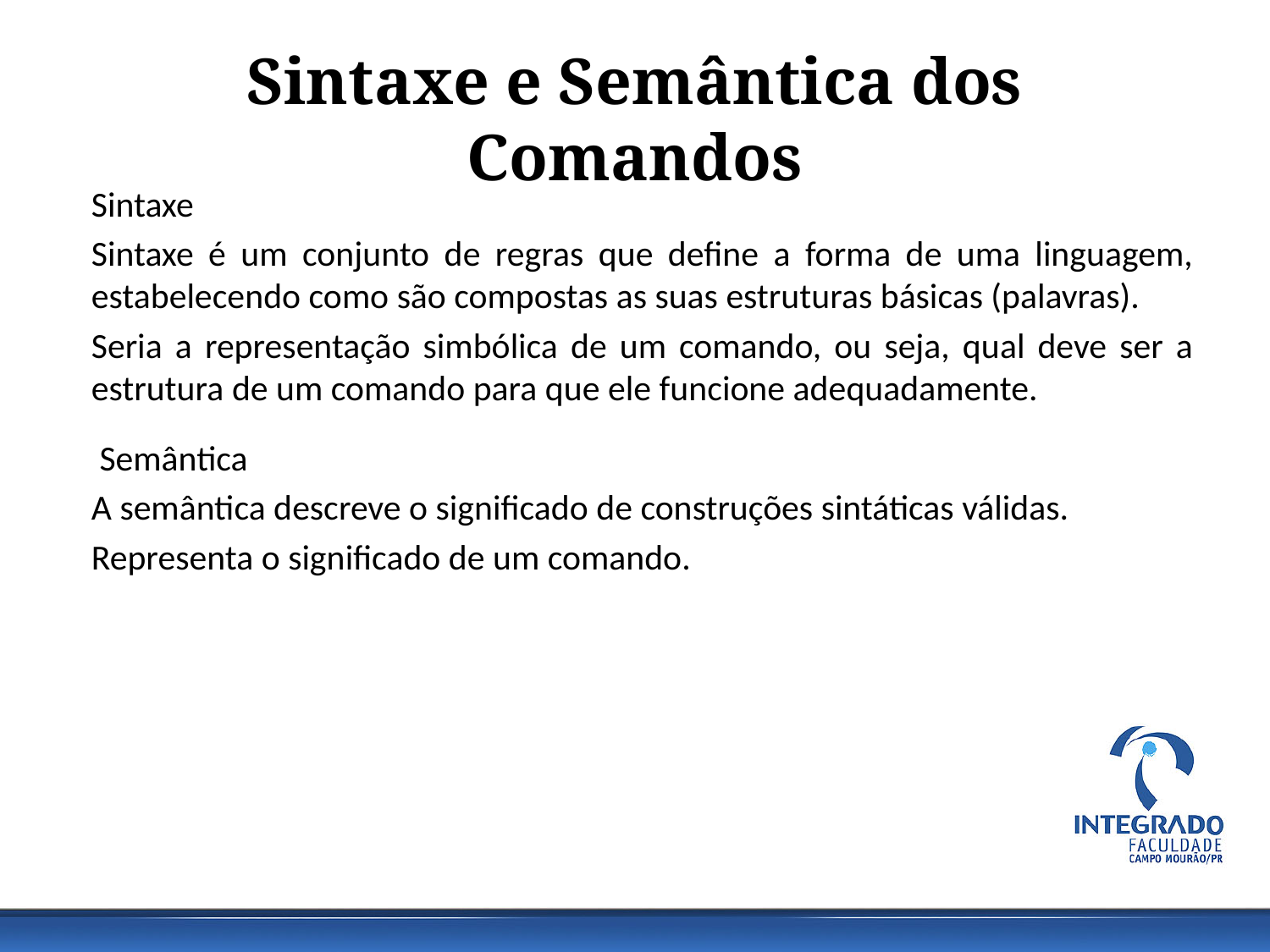

# Sintaxe e Semântica dos Comandos
Sintaxe
Sintaxe é um conjunto de regras que define a forma de uma linguagem, estabelecendo como são compostas as suas estruturas básicas (palavras).
Seria a representação simbólica de um comando, ou seja, qual deve ser a estrutura de um comando para que ele funcione adequadamente.
 Semântica
A semântica descreve o significado de construções sintáticas válidas.
Representa o significado de um comando.